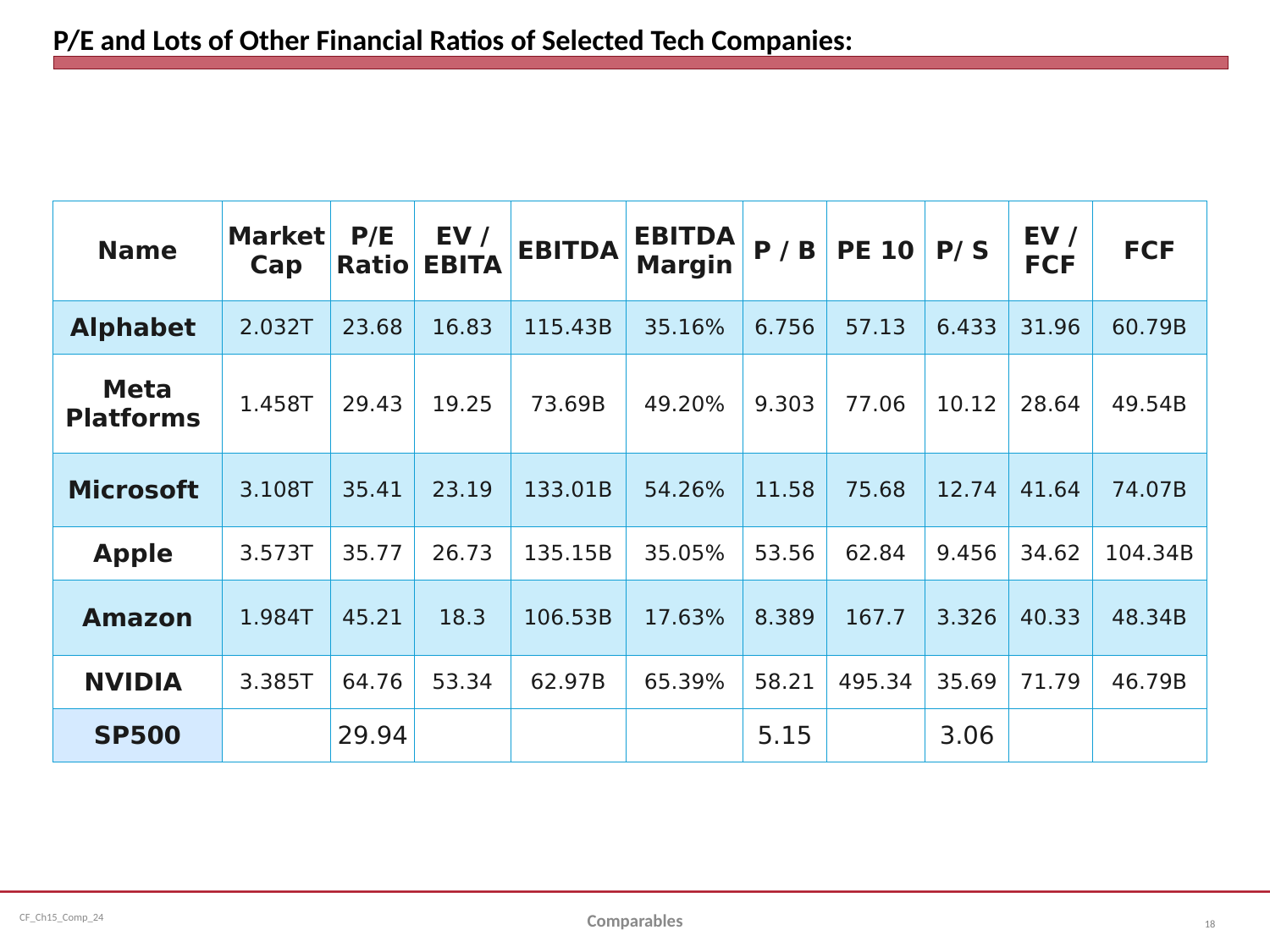

# P/E and Lots of Other Financial Ratios of Selected Tech Companies:
| Name | Market Cap | P/E Ratio | EV / EBITA | EBITDA | EBITDA Margin | P / B | PE 10 | P/ S | EV / FCF | FCF |
| --- | --- | --- | --- | --- | --- | --- | --- | --- | --- | --- |
| Alphabet | 2.032T | 23.68 | 16.83 | 115.43B | 35.16% | 6.756 | 57.13 | 6.433 | 31.96 | 60.79B |
| Meta Platforms | 1.458T | 29.43 | 19.25 | 73.69B | 49.20% | 9.303 | 77.06 | 10.12 | 28.64 | 49.54B |
| Microsoft | 3.108T | 35.41 | 23.19 | 133.01B | 54.26% | 11.58 | 75.68 | 12.74 | 41.64 | 74.07B |
| Apple | 3.573T | 35.77 | 26.73 | 135.15B | 35.05% | 53.56 | 62.84 | 9.456 | 34.62 | 104.34B |
| Amazon | 1.984T | 45.21 | 18.3 | 106.53B | 17.63% | 8.389 | 167.7 | 3.326 | 40.33 | 48.34B |
| NVIDIA | 3.385T | 64.76 | 53.34 | 62.97B | 65.39% | 58.21 | 495.34 | 35.69 | 71.79 | 46.79B |
| SP500 |  | 29.94 |  |  |  | 5.15 |  | 3.06 |  |  |
Comparables
18